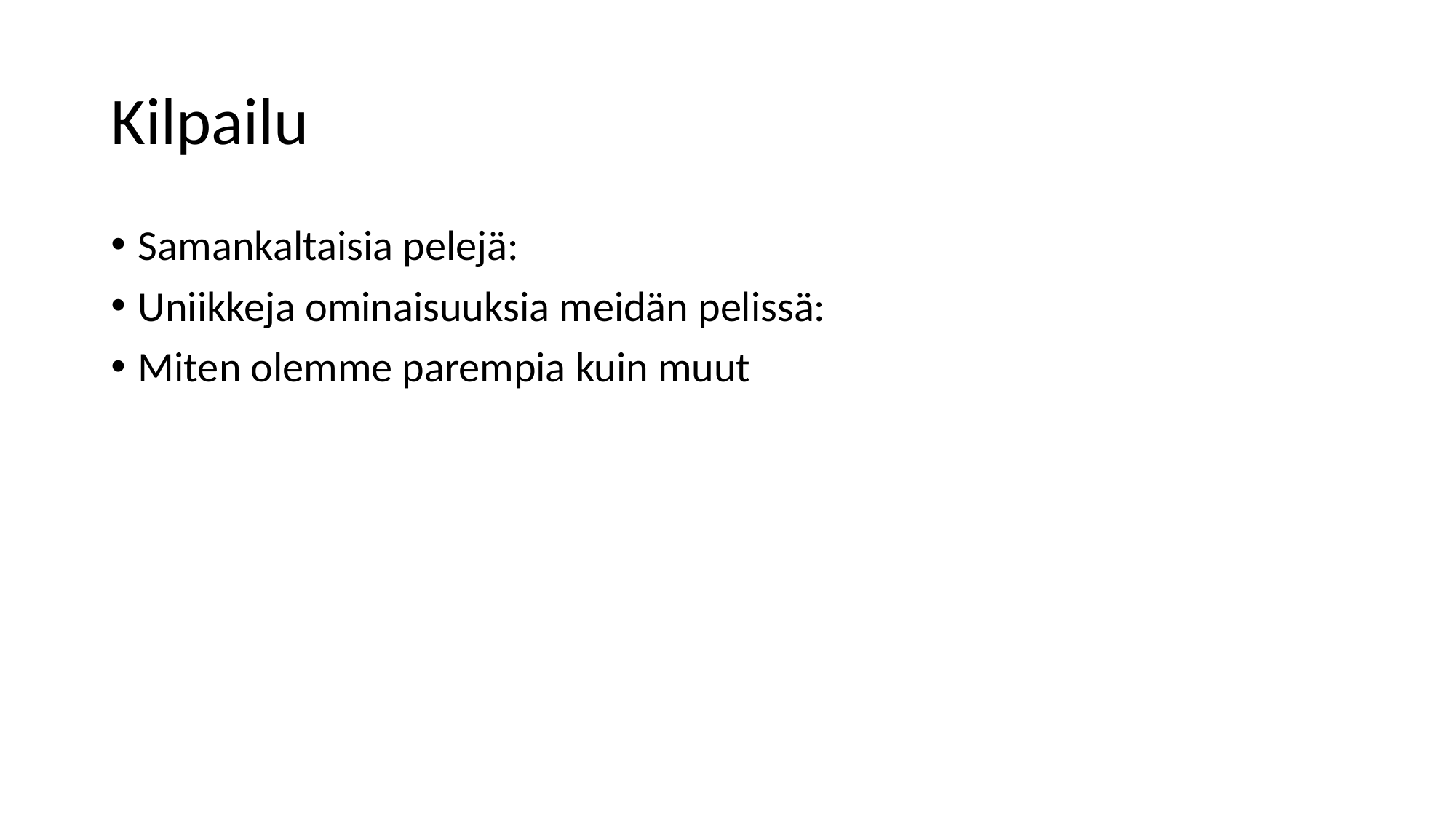

# Kilpailu
Samankaltaisia pelejä:
Uniikkeja ominaisuuksia meidän pelissä:
Miten olemme parempia kuin muut